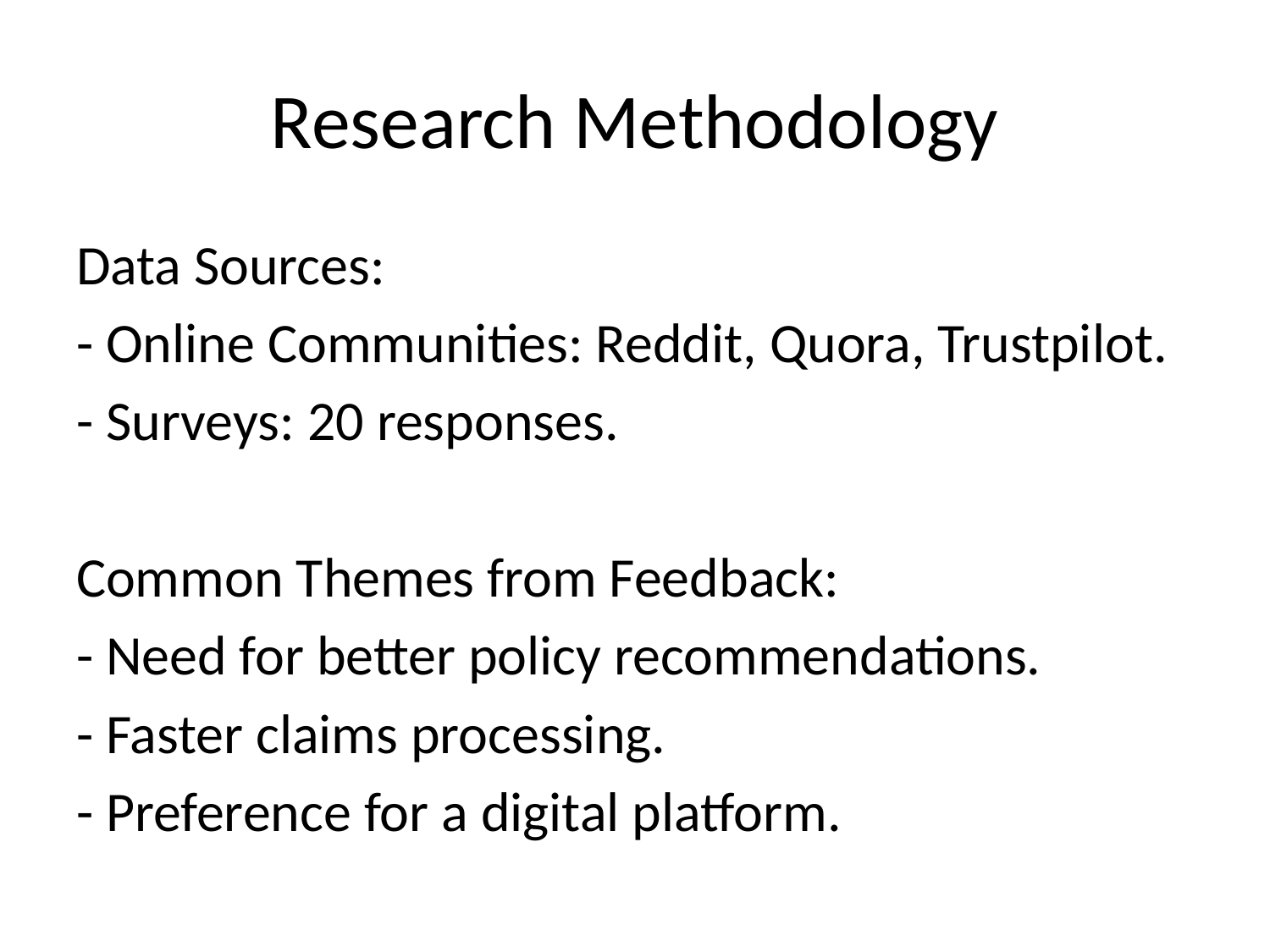

# Research Methodology
Data Sources:
- Online Communities: Reddit, Quora, Trustpilot.
- Surveys: 20 responses.

Common Themes from Feedback:
- Need for better policy recommendations.
- Faster claims processing.
- Preference for a digital platform.